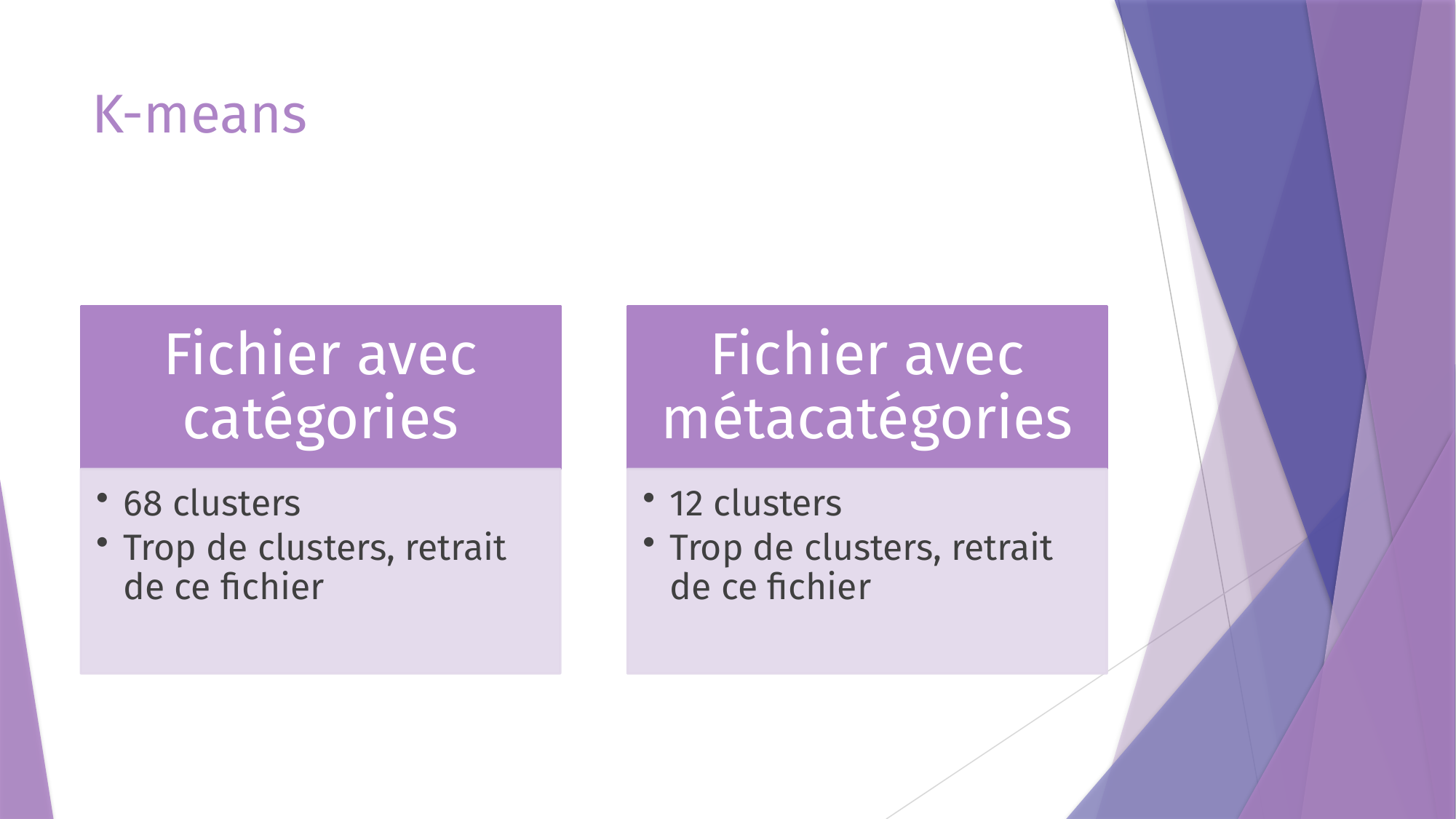

# K-means
Fichier avec catégories
68 clusters
Trop de clusters, retrait de ce fichier
Fichier avec métacatégories
12 clusters
Trop de clusters, retrait de ce fichier